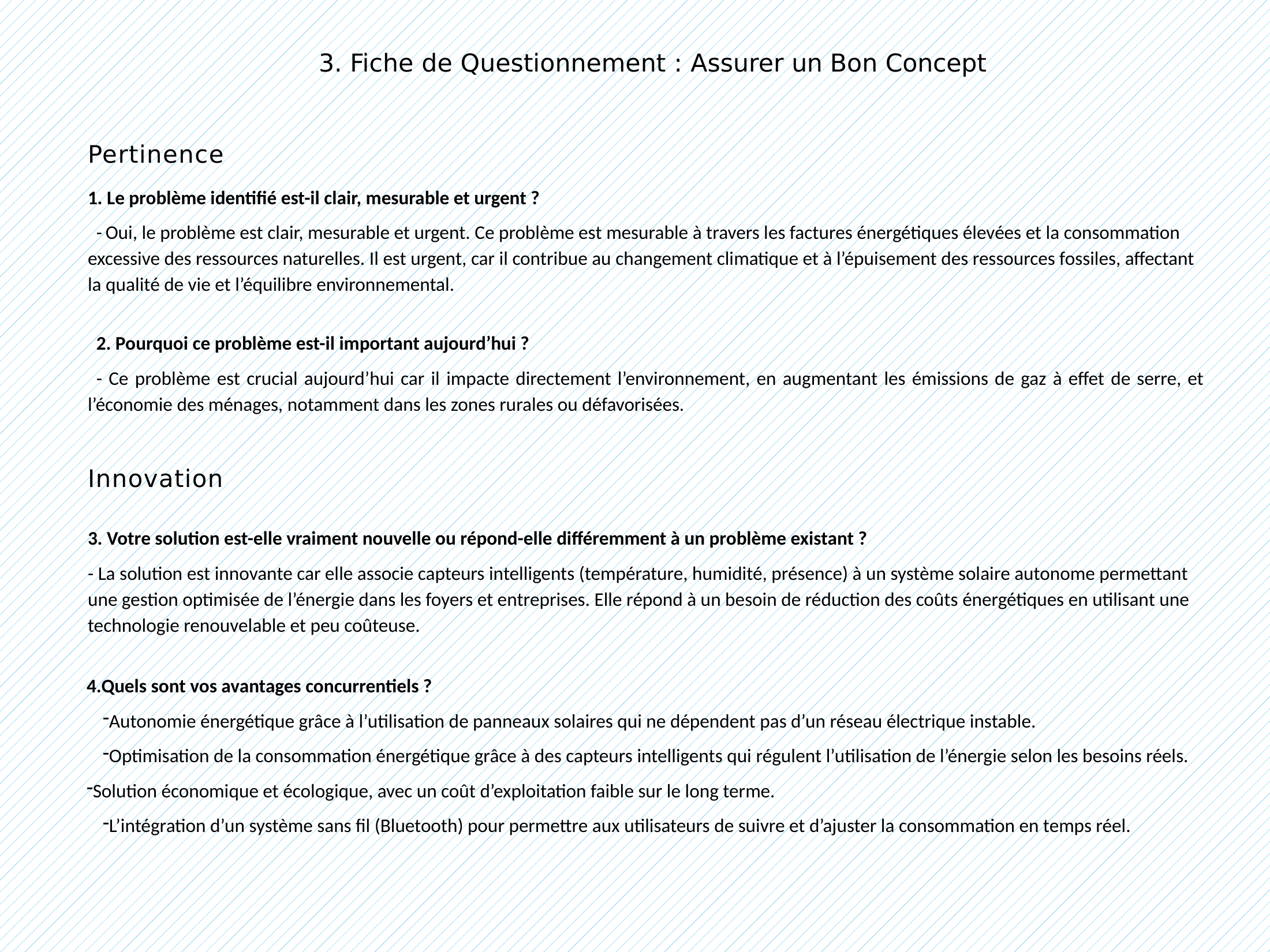

3. Fiche de Questionnement : Assurer un Bon Concept
Pertinence

1. Le problème identifié est-il clair, mesurable et urgent ?
- Oui, le problème est clair, mesurable et urgent. Ce problème est mesurable à travers les factures énergétiques élevées et la consommation excessive des ressources naturelles. Il est urgent, car il contribue au changement climatique et à l’épuisement des ressources fossiles, affectant la qualité de vie et l’équilibre environnemental.

2. Pourquoi ce problème est-il important aujourd’hui ?
- Ce problème est crucial aujourd’hui car il impacte directement l’environnement, en augmentant les émissions de gaz à effet de serre, et l’économie des ménages, notamment dans les zones rurales ou défavorisées.
Innovation

3. Votre solution est-elle vraiment nouvelle ou répond-elle différemment à un problème existant ?
- La solution est innovante car elle associe capteurs intelligents (température, humidité, présence) à un système solaire autonome permettant une gestion optimisée de l’énergie dans les foyers et entreprises. Elle répond à un besoin de réduction des coûts énergétiques en utilisant une technologie renouvelable et peu coûteuse.

Quels sont vos avantages concurrentiels ?
Autonomie énergétique grâce à l’utilisation de panneaux solaires qui ne dépendent pas d’un réseau électrique instable.
Optimisation de la consommation énergétique grâce à des capteurs intelligents qui régulent l’utilisation de l’énergie selon les besoins réels.
Solution économique et écologique, avec un coût d’exploitation faible sur le long terme.
L’intégration d’un système sans fil (Bluetooth) pour permettre aux utilisateurs de suivre et d’ajuster la consommation en temps réel.